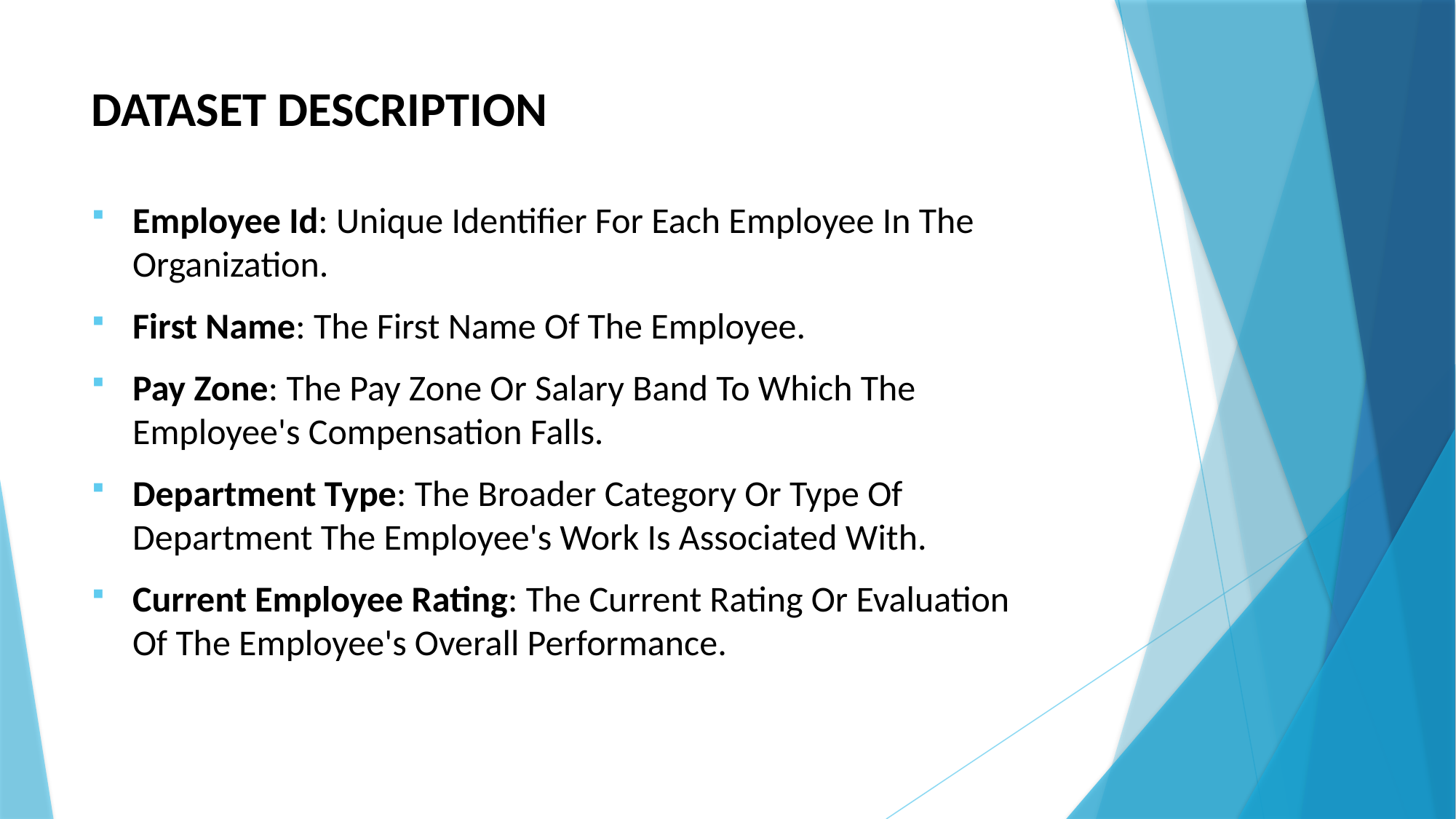

DATASET DESCRIPTION
Employee Id: Unique Identifier For Each Employee In The Organization.
First Name: The First Name Of The Employee.
Pay Zone: The Pay Zone Or Salary Band To Which The Employee's Compensation Falls.
Department Type: The Broader Category Or Type Of Department The Employee's Work Is Associated With.
Current Employee Rating: The Current Rating Or Evaluation Of The Employee's Overall Performance.